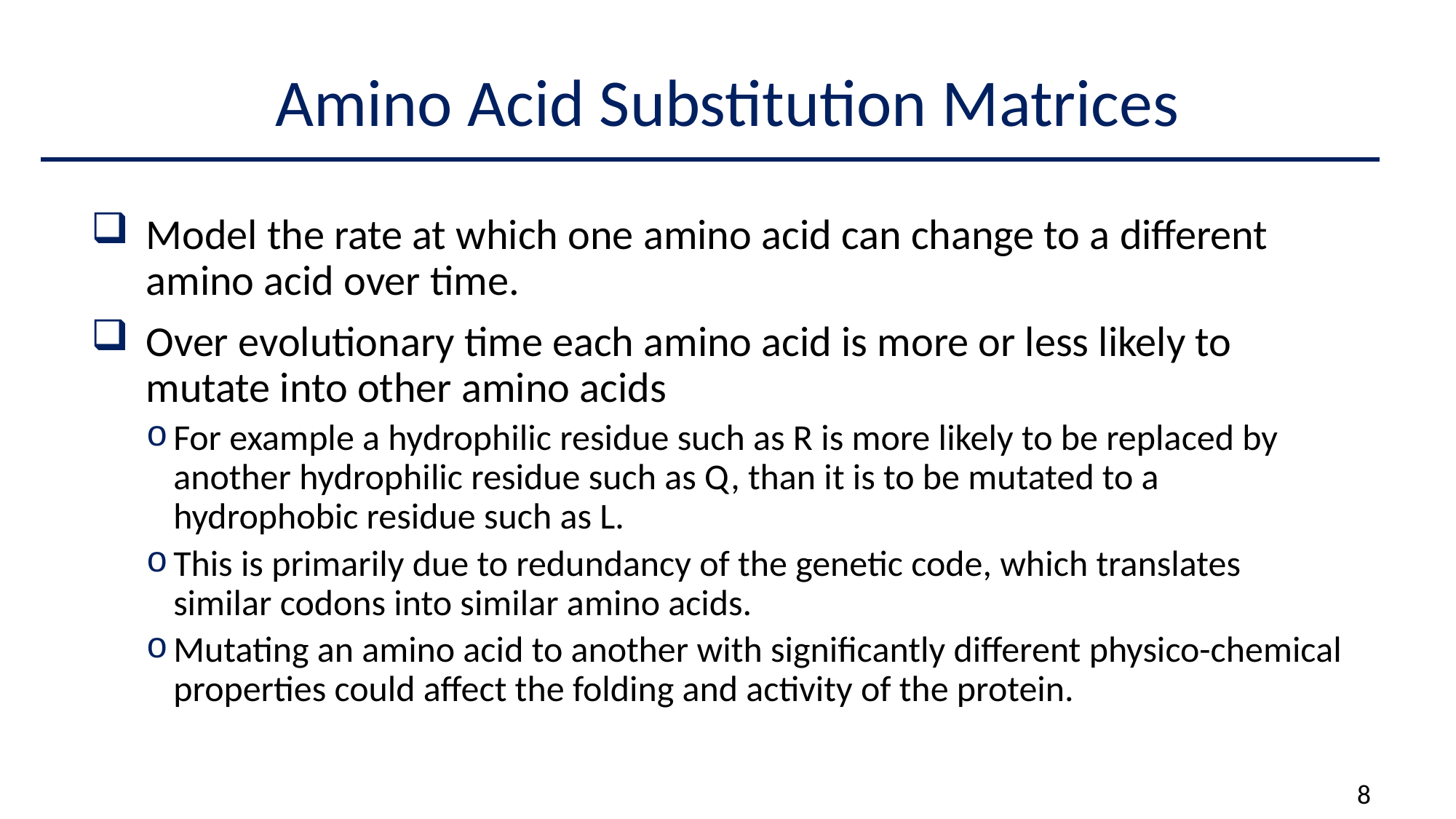

# Amino Acid Substitution Matrices
Model the rate at which one amino acid can change to a different amino acid over time.
Over evolutionary time each amino acid is more or less likely to mutate into other amino acids
For example a hydrophilic residue such as R is more likely to be replaced by another hydrophilic residue such as Q, than it is to be mutated to a hydrophobic residue such as L.
This is primarily due to redundancy of the genetic code, which translates similar codons into similar amino acids.
Mutating an amino acid to another with significantly different physico-chemical properties could affect the folding and activity of the protein.

8